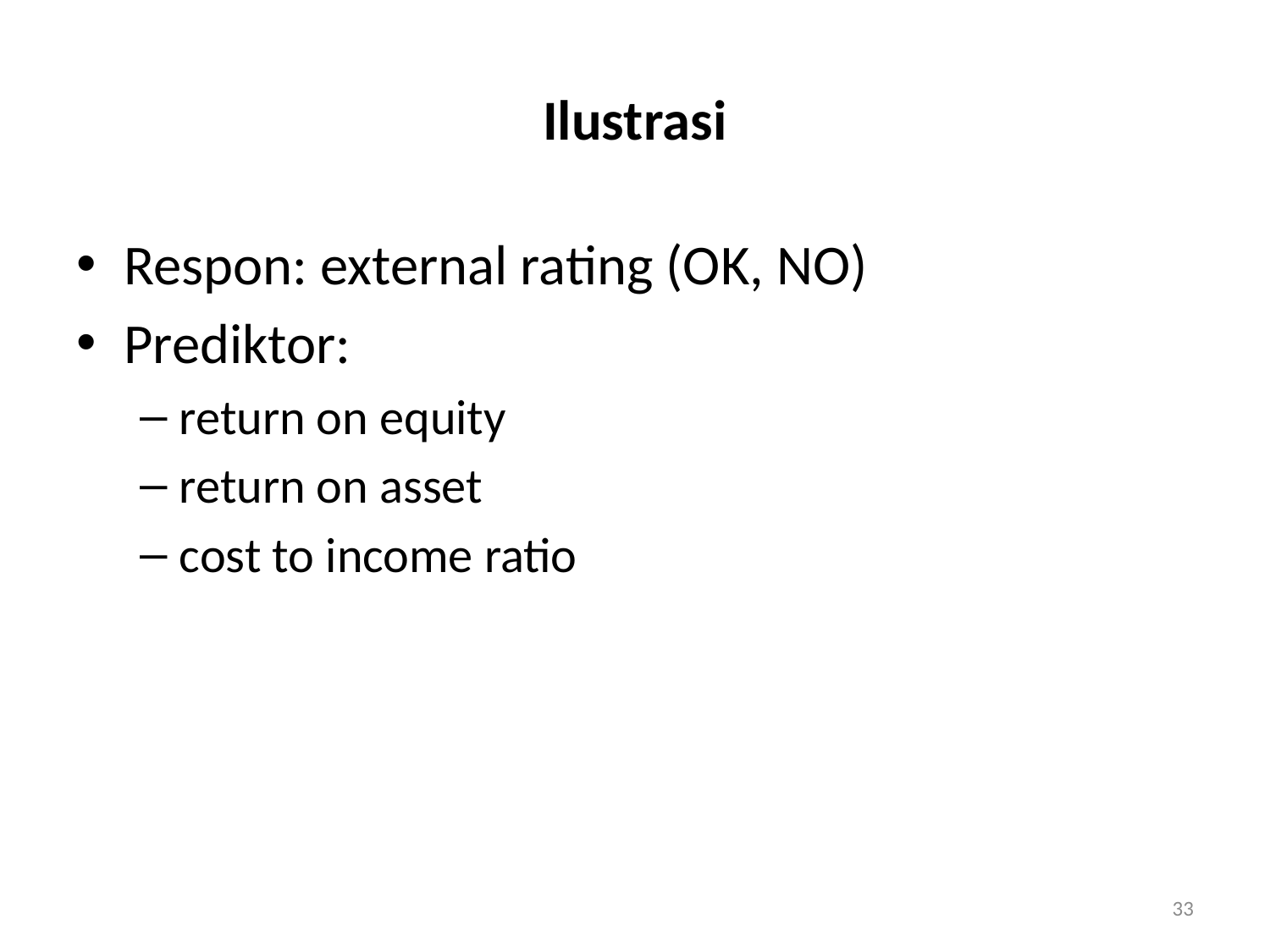

# Ilustrasi
Respon: external rating (OK, NO)
Prediktor:
return on equity
return on asset
cost to income ratio
33